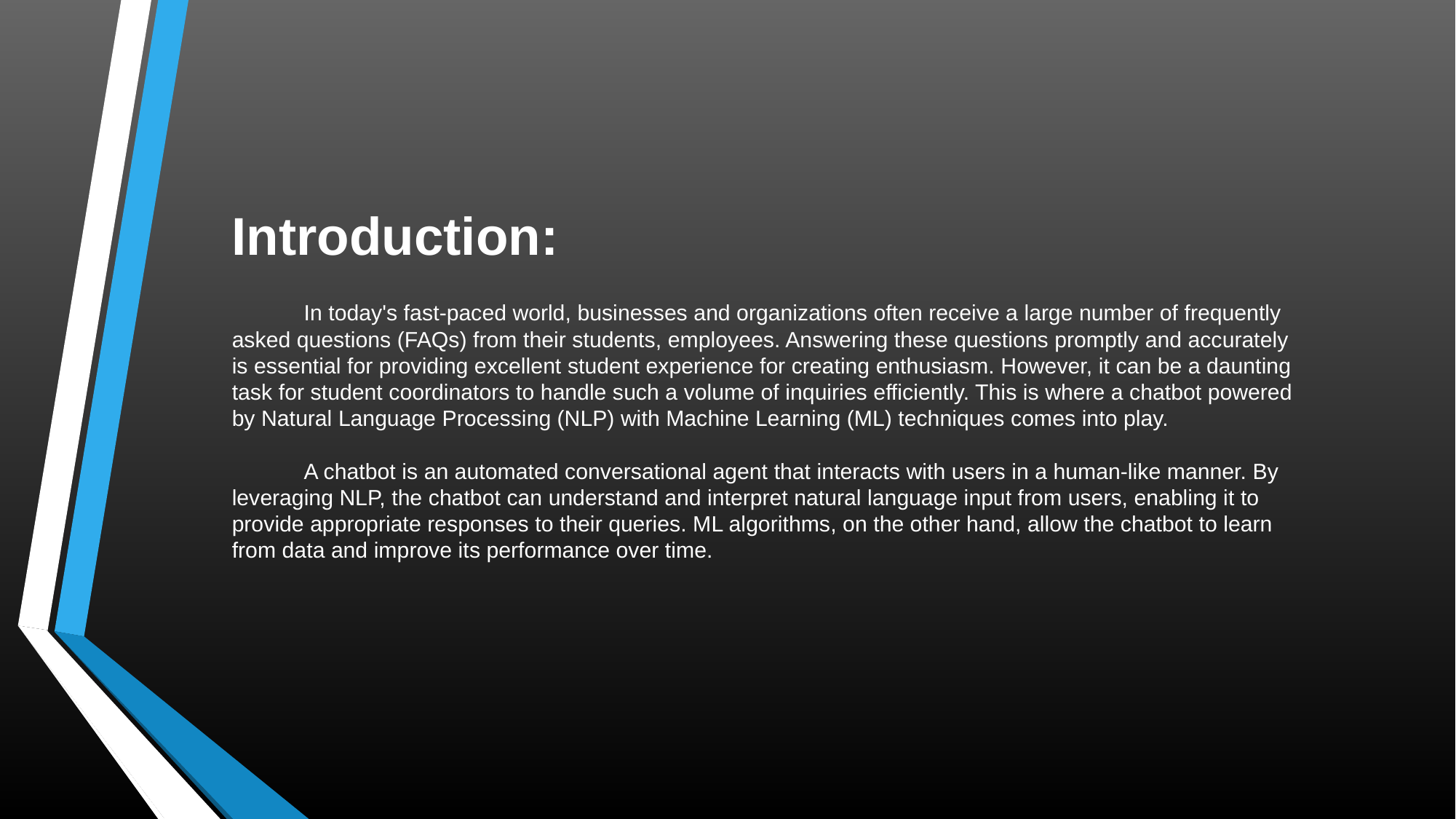

Introduction:
	In today's fast-paced world, businesses and organizations often receive a large number of frequently asked questions (FAQs) from their students, employees. Answering these questions promptly and accurately is essential for providing excellent student experience for creating enthusiasm. However, it can be a daunting task for student coordinators to handle such a volume of inquiries efficiently. This is where a chatbot powered by Natural Language Processing (NLP) with Machine Learning (ML) techniques comes into play.
 
	A chatbot is an automated conversational agent that interacts with users in a human-like manner. By leveraging NLP, the chatbot can understand and interpret natural language input from users, enabling it to provide appropriate responses to their queries. ML algorithms, on the other hand, allow the chatbot to learn from data and improve its performance over time.